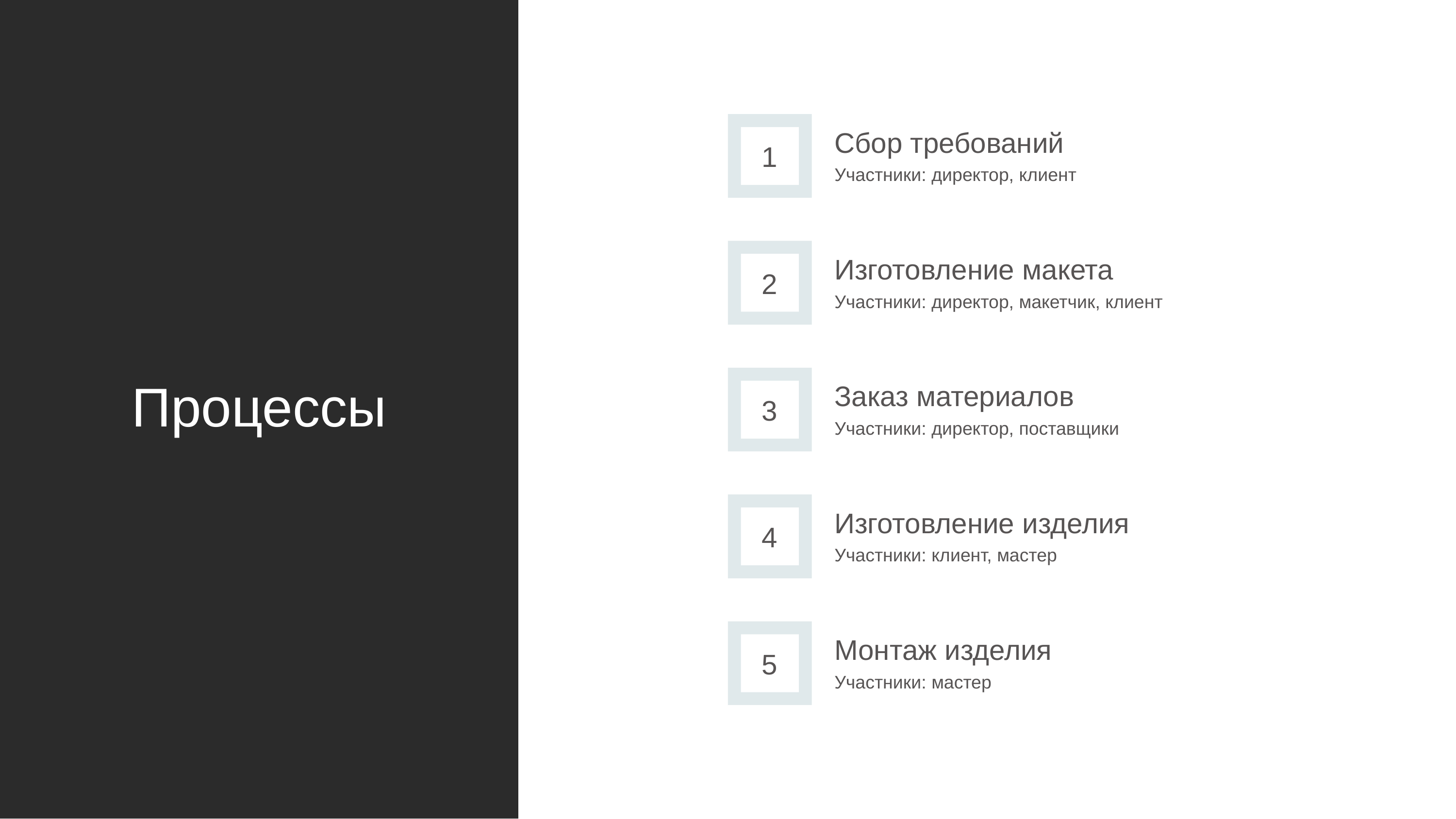

Сбор требований
1
Участники: директор, клиент
Изготовление макета
2
Участники: директор, макетчик, клиент
# Процессы
Заказ материалов
3
Участники: директор, поставщики
Изготовление изделия
4
Участники: клиент, мастер
Монтаж изделия
5
Участники: мастер